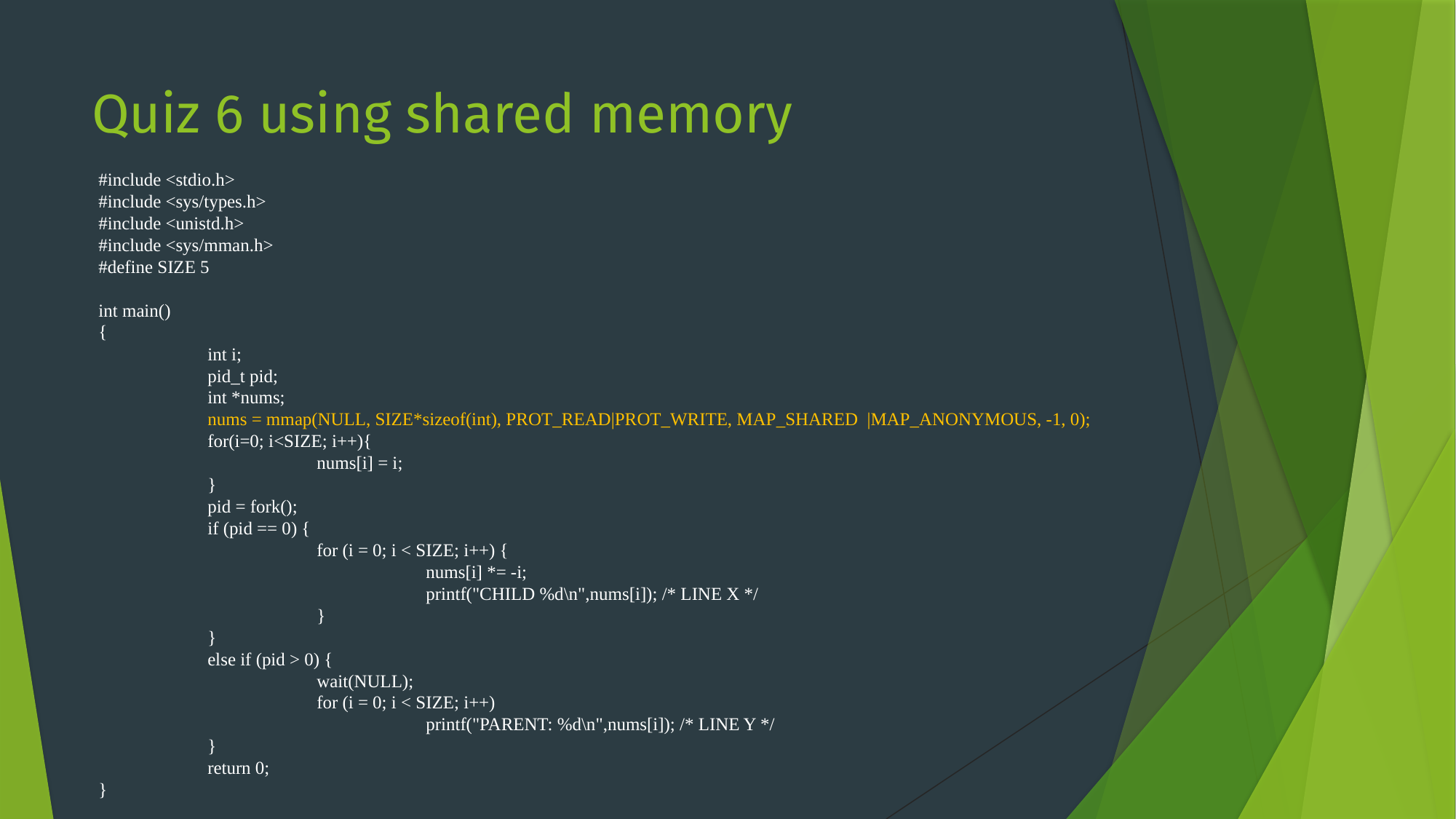

# Quiz 6 using shared memory
#include <stdio.h>
#include <sys/types.h>
#include <unistd.h>
#include <sys/mman.h>
#define SIZE 5

int main()
{
	int i;
	pid_t pid;
	int *nums;
	nums = mmap(NULL, SIZE*sizeof(int), PROT_READ|PROT_WRITE, MAP_SHARED  |MAP_ANONYMOUS, -1, 0);
	for(i=0; i<SIZE; i++){
		nums[i] = i;
	}
	pid = fork();
	if (pid == 0) {
		for (i = 0; i < SIZE; i++) {
			nums[i] *= -i;
			printf("CHILD %d\n",nums[i]); /* LINE X */
		}
	}
	else if (pid > 0) {
		wait(NULL);
		for (i = 0; i < SIZE; i++)
			printf("PARENT: %d\n",nums[i]); /* LINE Y */
	}
	return 0;
}